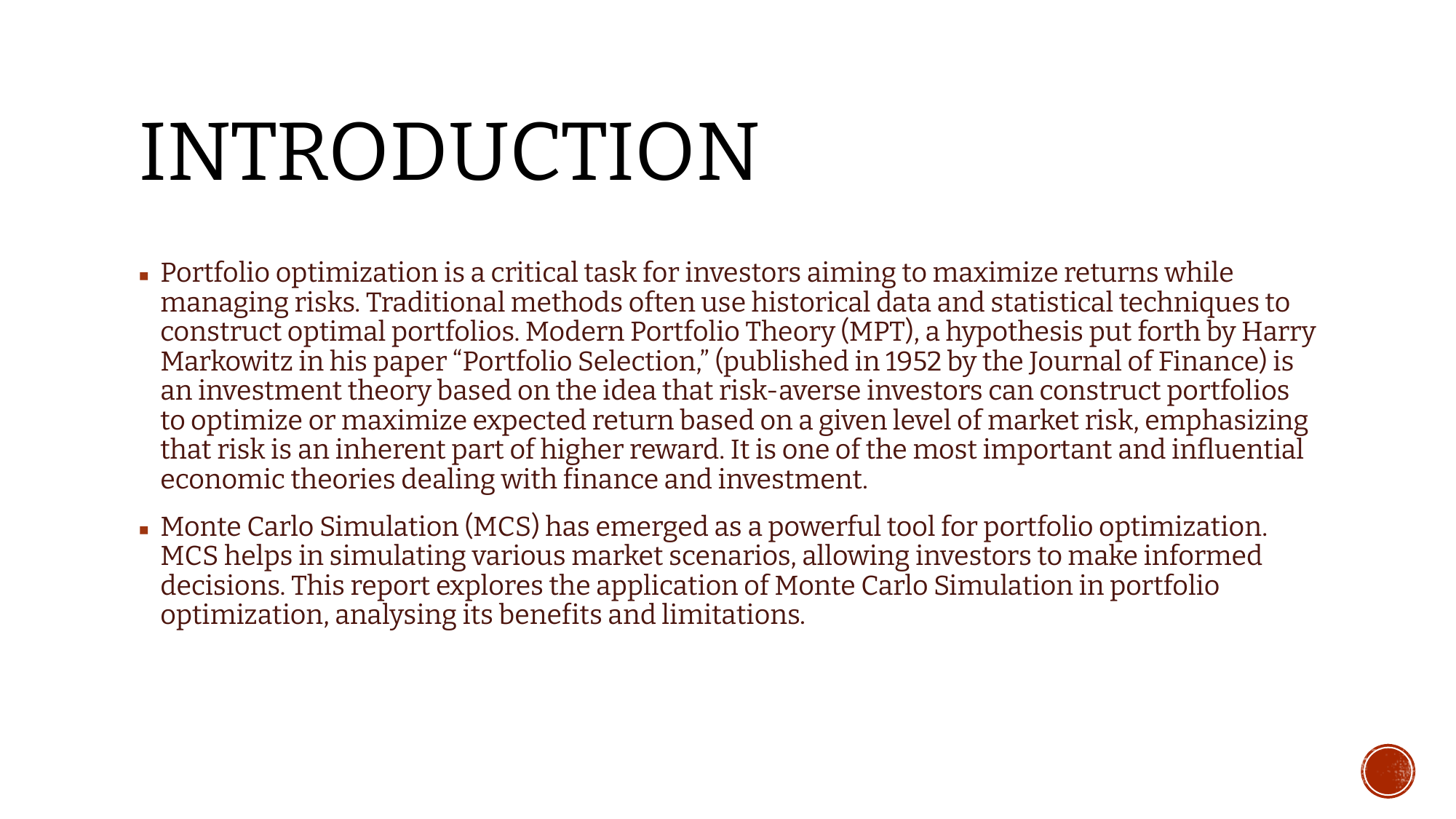

# INTRODUCTION
Portfolio optimization is a critical task for investors aiming to maximize returns while managing risks. Traditional methods often use historical data and statistical techniques to construct optimal portfolios. Modern Portfolio Theory (MPT), a hypothesis put forth by Harry Markowitz in his paper “Portfolio Selection,” (published in 1952 by the Journal of Finance) is an investment theory based on the idea that risk-averse investors can construct portfolios to optimize or maximize expected return based on a given level of market risk, emphasizing that risk is an inherent part of higher reward. It is one of the most important and influential economic theories dealing with finance and investment.
Monte Carlo Simulation (MCS) has emerged as a powerful tool for portfolio optimization. MCS helps in simulating various market scenarios, allowing investors to make informed decisions. This report explores the application of Monte Carlo Simulation in portfolio optimization, analysing its benefits and limitations.